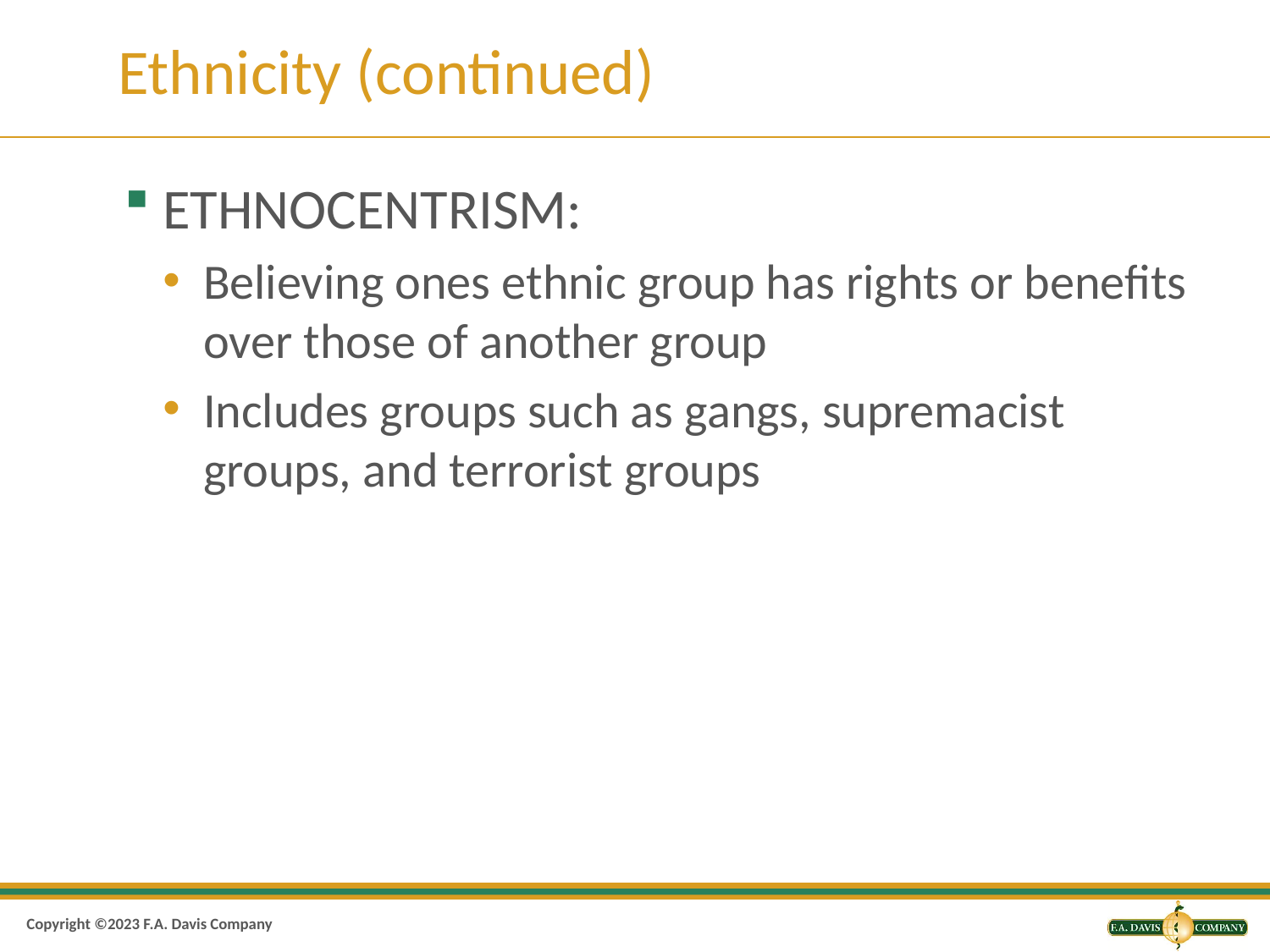

# Ethnicity (continued)
ETHNOCENTRISM:
Believing ones ethnic group has rights or benefits over those of another group
Includes groups such as gangs, supremacist groups, and terrorist groups